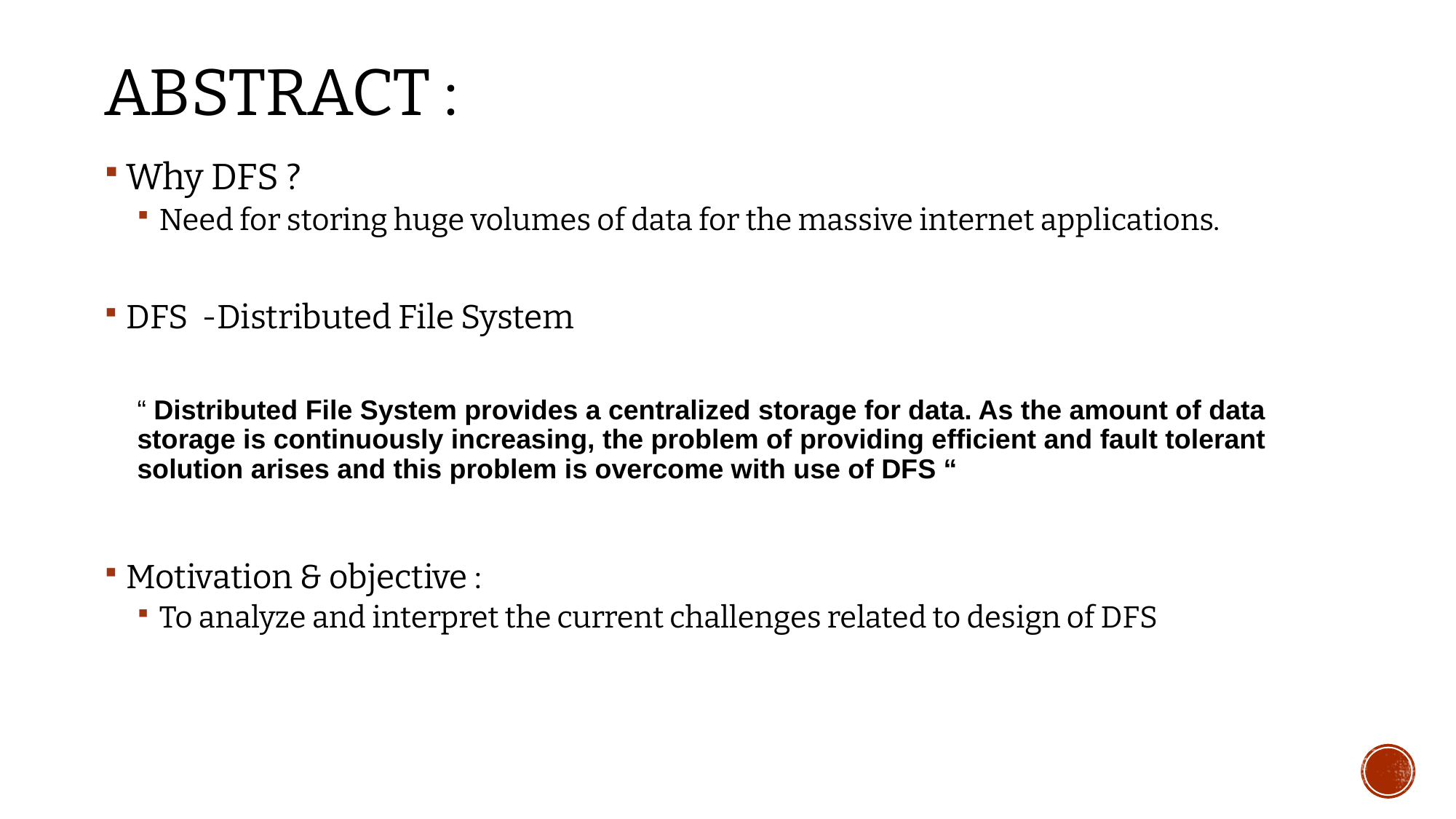

ABSTRACT :
Why DFS ?
Need for storing huge volumes of data for the massive internet applications.

DFS  -Distributed File System

“ Distributed File System provides a centralized storage for data. As the amount of data storage is continuously increasing, the problem of providing efficient and fault tolerant solution arises and this problem is overcome with use of DFS “

Motivation & objective :
To analyze and interpret the current challenges related to design of DFS